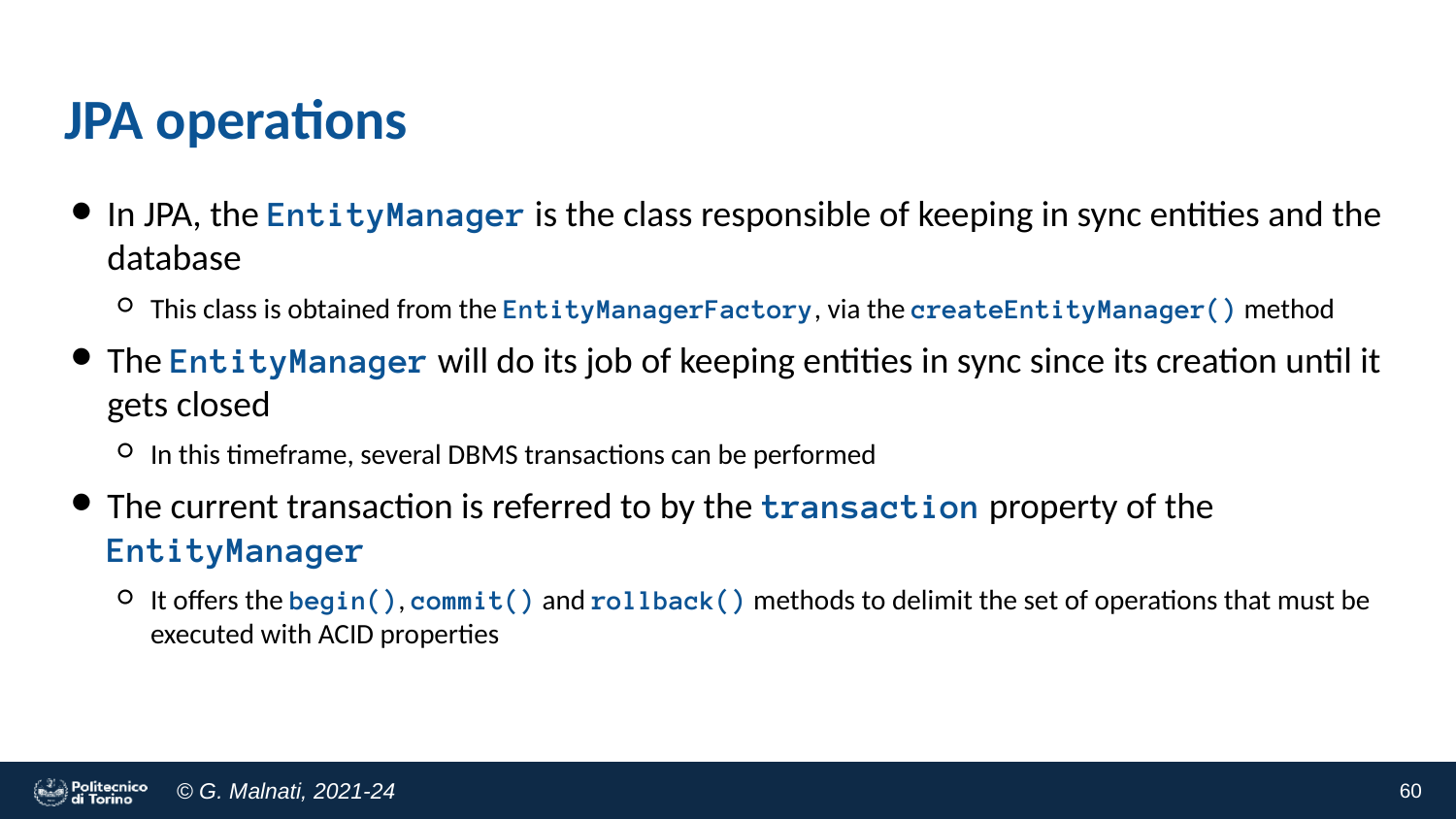

# JPA operations
In JPA, the EntityManager is the class responsible of keeping in sync entities and the database
This class is obtained from the EntityManagerFactory, via the createEntityManager() method
The EntityManager will do its job of keeping entities in sync since its creation until it gets closed
In this timeframe, several DBMS transactions can be performed
The current transaction is referred to by the transaction property of the EntityManager
It offers the begin(), commit() and rollback() methods to delimit the set of operations that must be executed with ACID properties
60